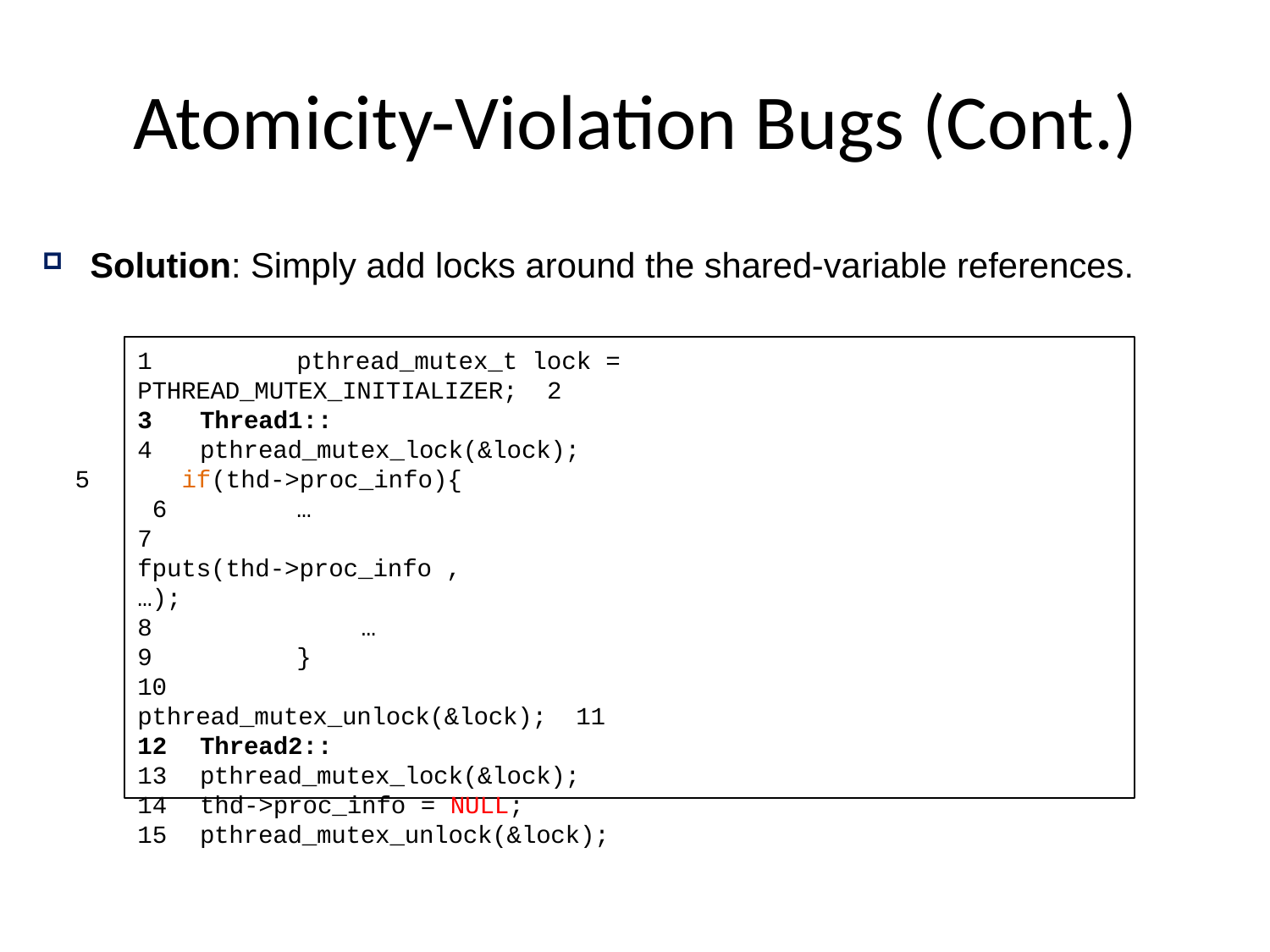

# Atomicity-Violation Bugs (Cont.)
Solution: Simply add locks around the shared-variable references.

1	pthread_mutex_t lock = PTHREAD_MUTEX_INITIALIZER;  2
Thread1::
pthread_mutex_lock(&lock);
   if(thd->proc_info){   6		…
7	fputs(thd->proc_info , …);
8	…
9	}
10	pthread_mutex_unlock(&lock);  11
Thread2::
pthread_mutex_lock(&lock);
thd->proc_info = NULL;
pthread_mutex_unlock(&lock);